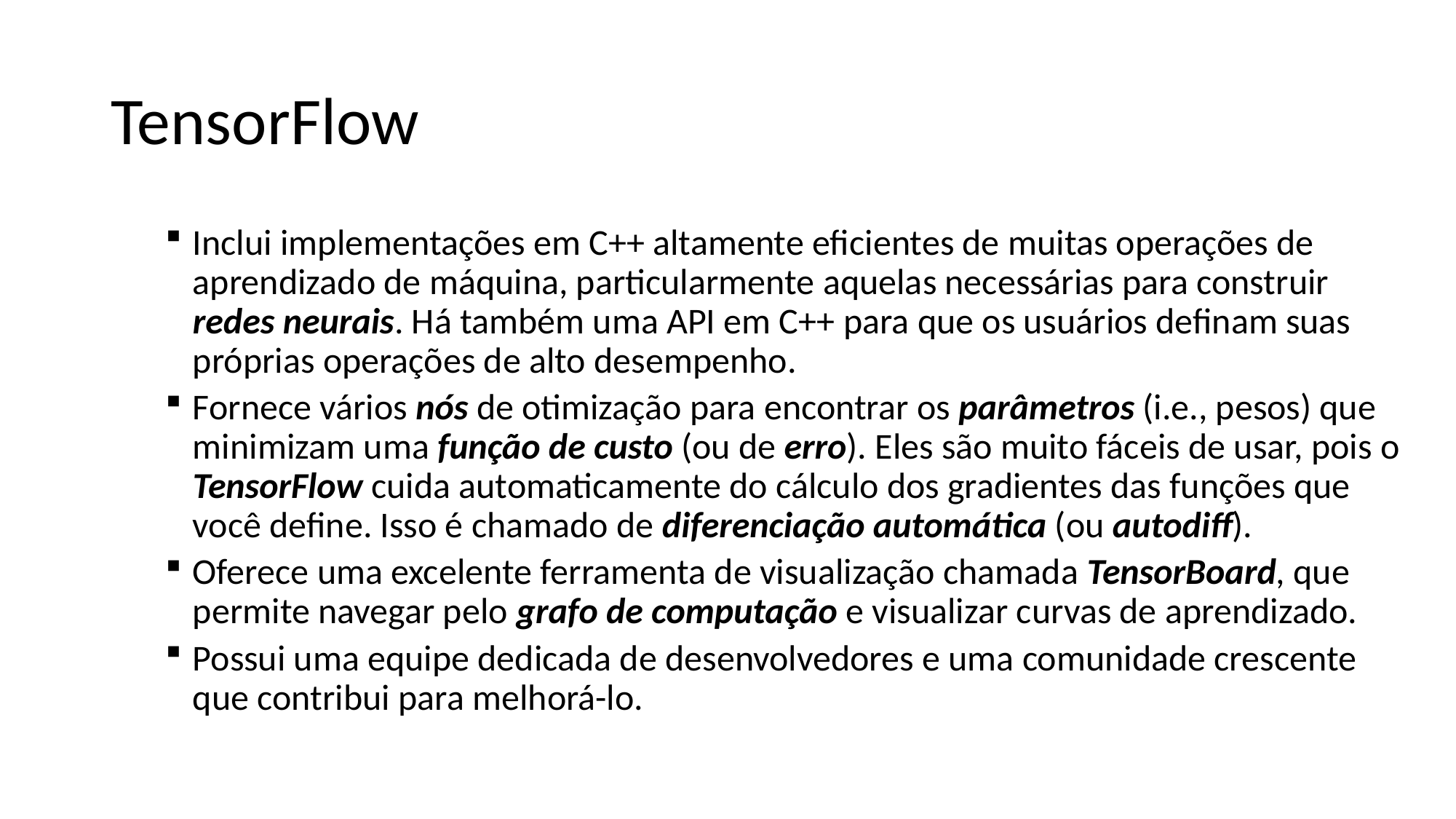

# TensorFlow
Inclui implementações em C++ altamente eficientes de muitas operações de aprendizado de máquina, particularmente aquelas necessárias para construir redes neurais. Há também uma API em C++ para que os usuários definam suas próprias operações de alto desempenho.
Fornece vários nós de otimização para encontrar os parâmetros (i.e., pesos) que minimizam uma função de custo (ou de erro). Eles são muito fáceis de usar, pois o TensorFlow cuida automaticamente do cálculo dos gradientes das funções que você define. Isso é chamado de diferenciação automática (ou autodiff).
Oferece uma excelente ferramenta de visualização chamada TensorBoard, que permite navegar pelo grafo de computação e visualizar curvas de aprendizado.
Possui uma equipe dedicada de desenvolvedores e uma comunidade crescente que contribui para melhorá-lo.